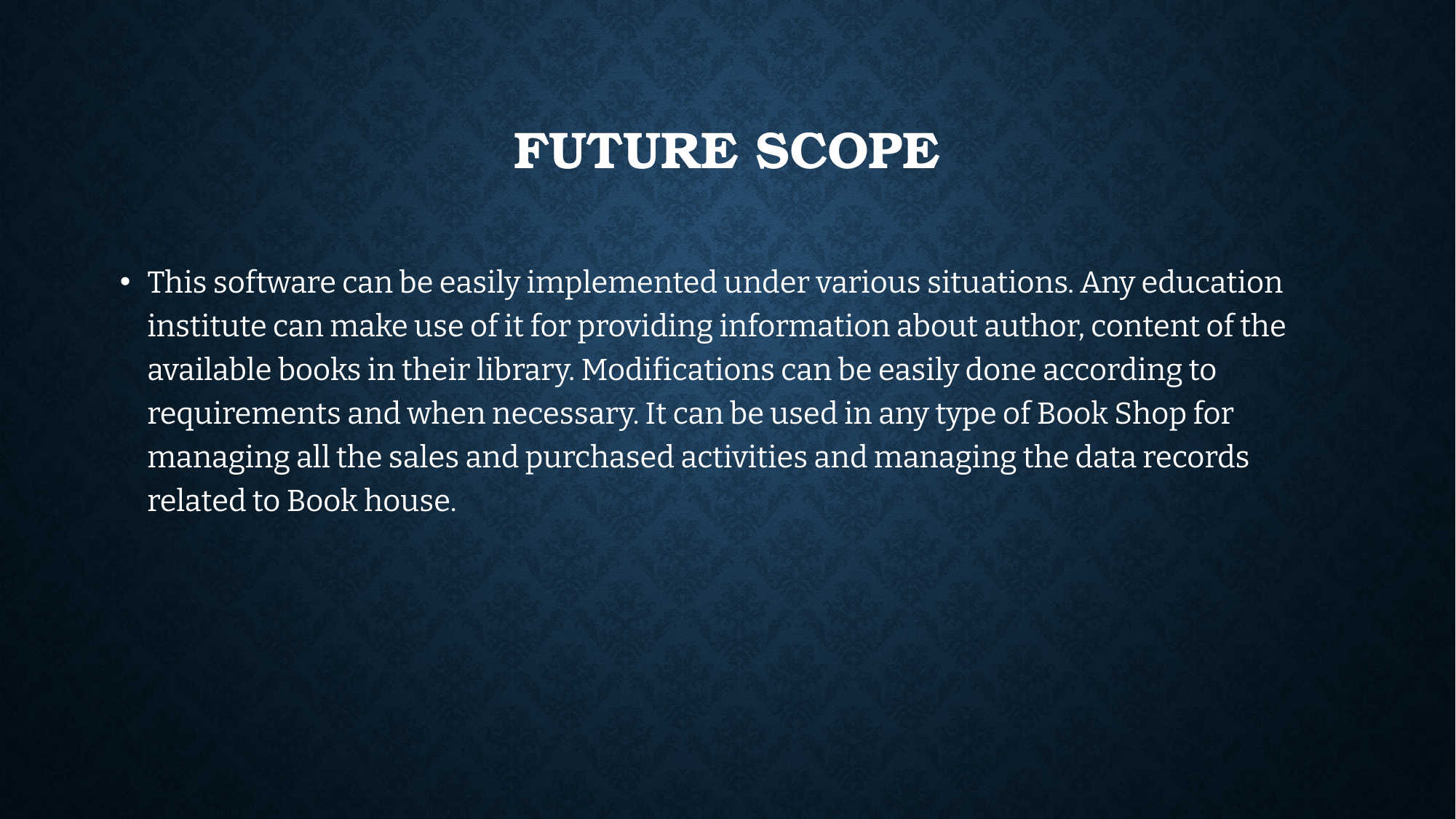

# FUTURE SCOPE
This software can be easily implemented under various situations. Any education institute can make use of it for providing information about author, content of the available books in their library. Modifications can be easily done according to requirements and when necessary. It can be used in any type of Book Shop for managing all the sales and purchased activities and managing the data records related to Book house.